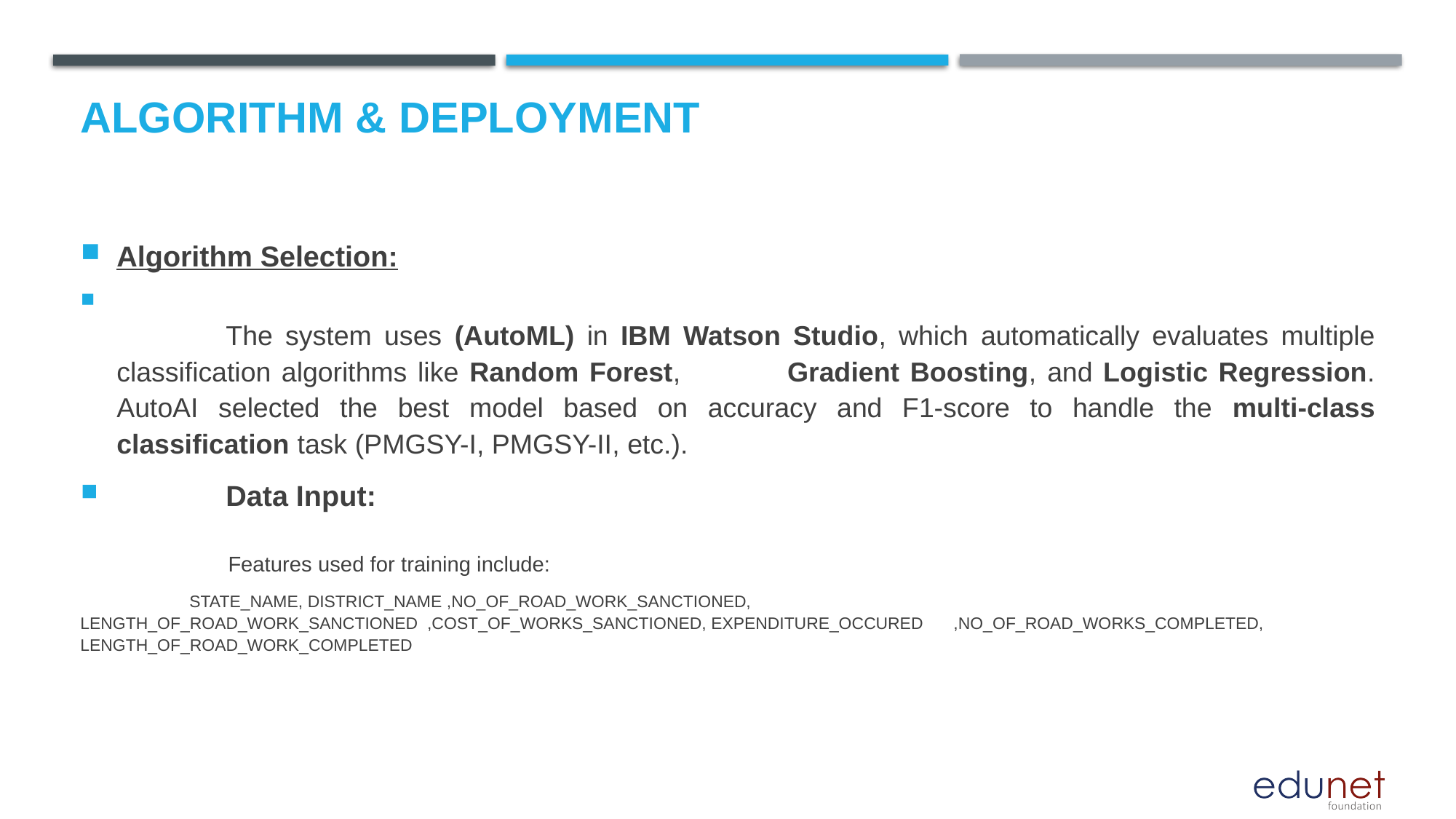

# Algorithm & Deployment

Algorithm Selection:
	The system uses (AutoML) in IBM Watson Studio, which automatically evaluates multiple classification algorithms like Random Forest, 	Gradient Boosting, and Logistic Regression.
AutoAI selected the best model based on accuracy and F1-score to handle the multi-class classification task (PMGSY-I, PMGSY-II, etc.).
	Data Input:
	Features used for training include:
	STATE_NAME, DISTRICT_NAME ,NO_OF_ROAD_WORK_SANCTIONED, LENGTH_OF_ROAD_WORK_SANCTIONED  ,COST_OF_WORKS_SANCTIONED, EXPENDITURE_OCCURED 	,NO_OF_ROAD_WORKS_COMPLETED, LENGTH_OF_ROAD_WORK_COMPLETED